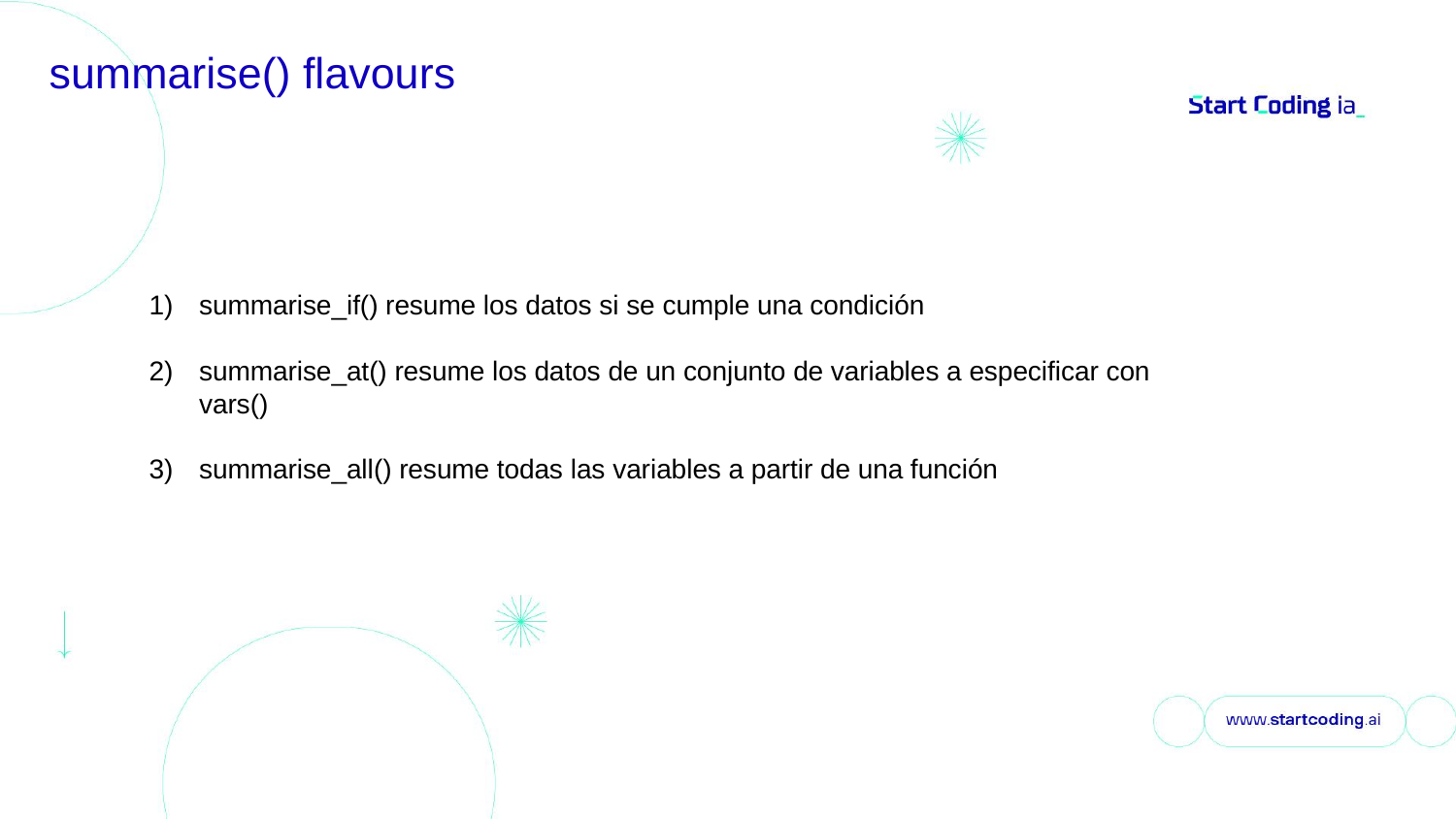

# summarise() flavours

summarise_if() resume los datos si se cumple una condición
summarise_at() resume los datos de un conjunto de variables a especificar con vars()
summarise_all() resume todas las variables a partir de una función